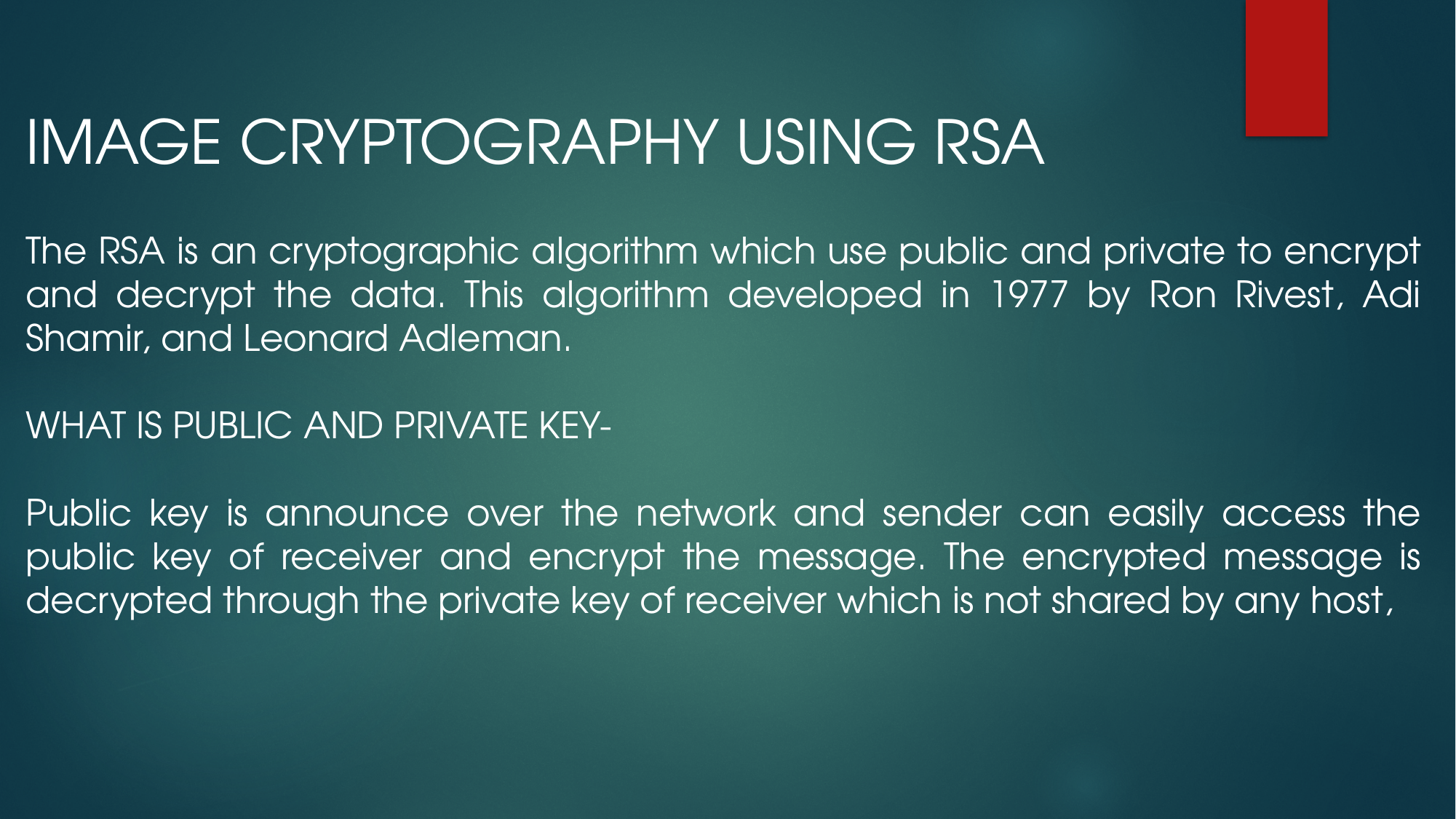

IMAGE CRYPTOGRAPHY USING RSA

The RSA is an cryptographic algorithm which use public and private to encrypt and decrypt the data. This algorithm developed in 1977 by Ron Rivest, Adi Shamir, and Leonard Adleman.

WHAT IS PUBLIC AND PRIVATE KEY-

Public key is announce over the network and sender can easily access the public key of receiver and encrypt the message. The encrypted message is decrypted through the private key of receiver which is not shared by any host,